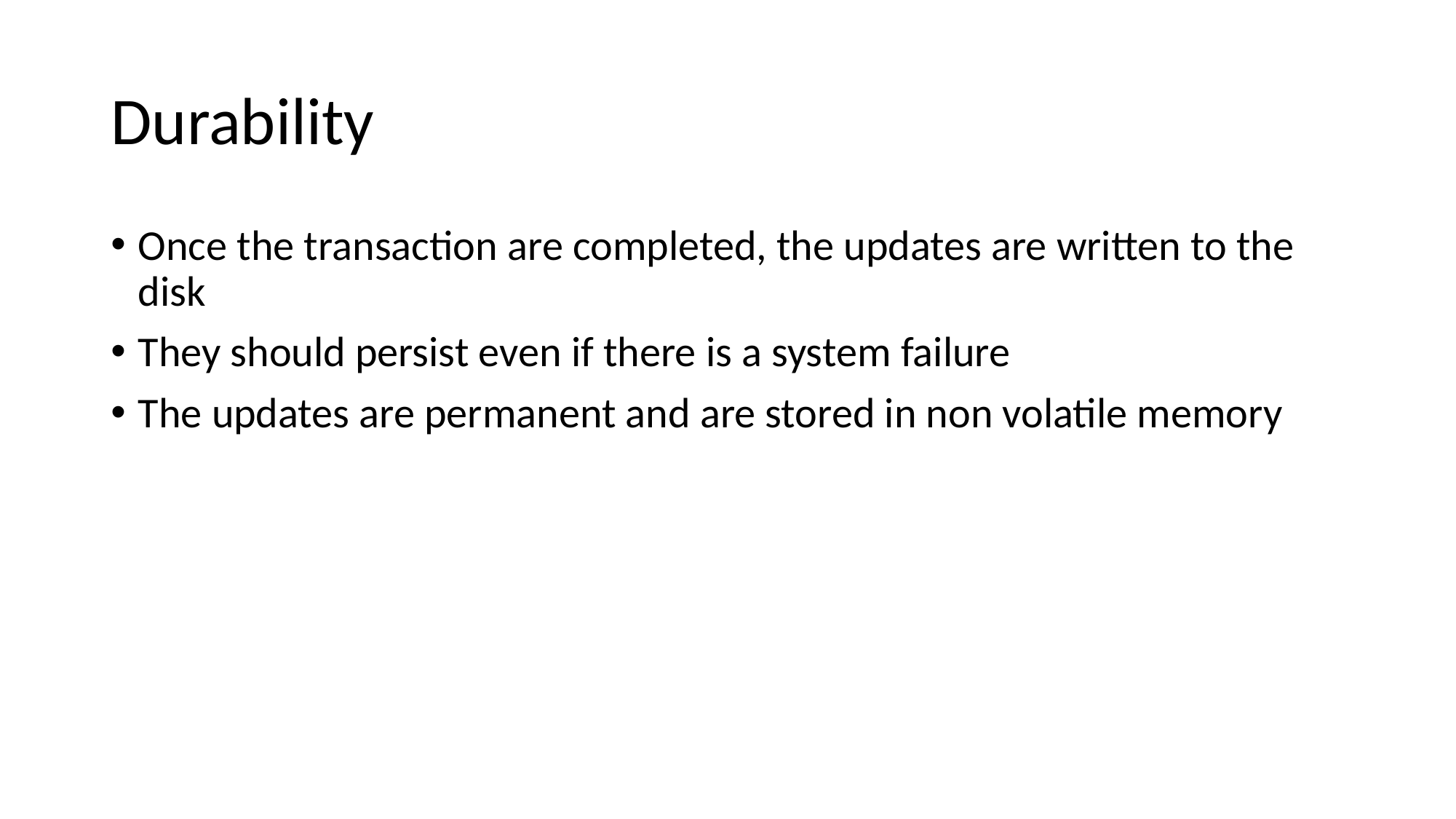

# Durability
Once the transaction are completed, the updates are written to the disk
They should persist even if there is a system failure
The updates are permanent and are stored in non volatile memory